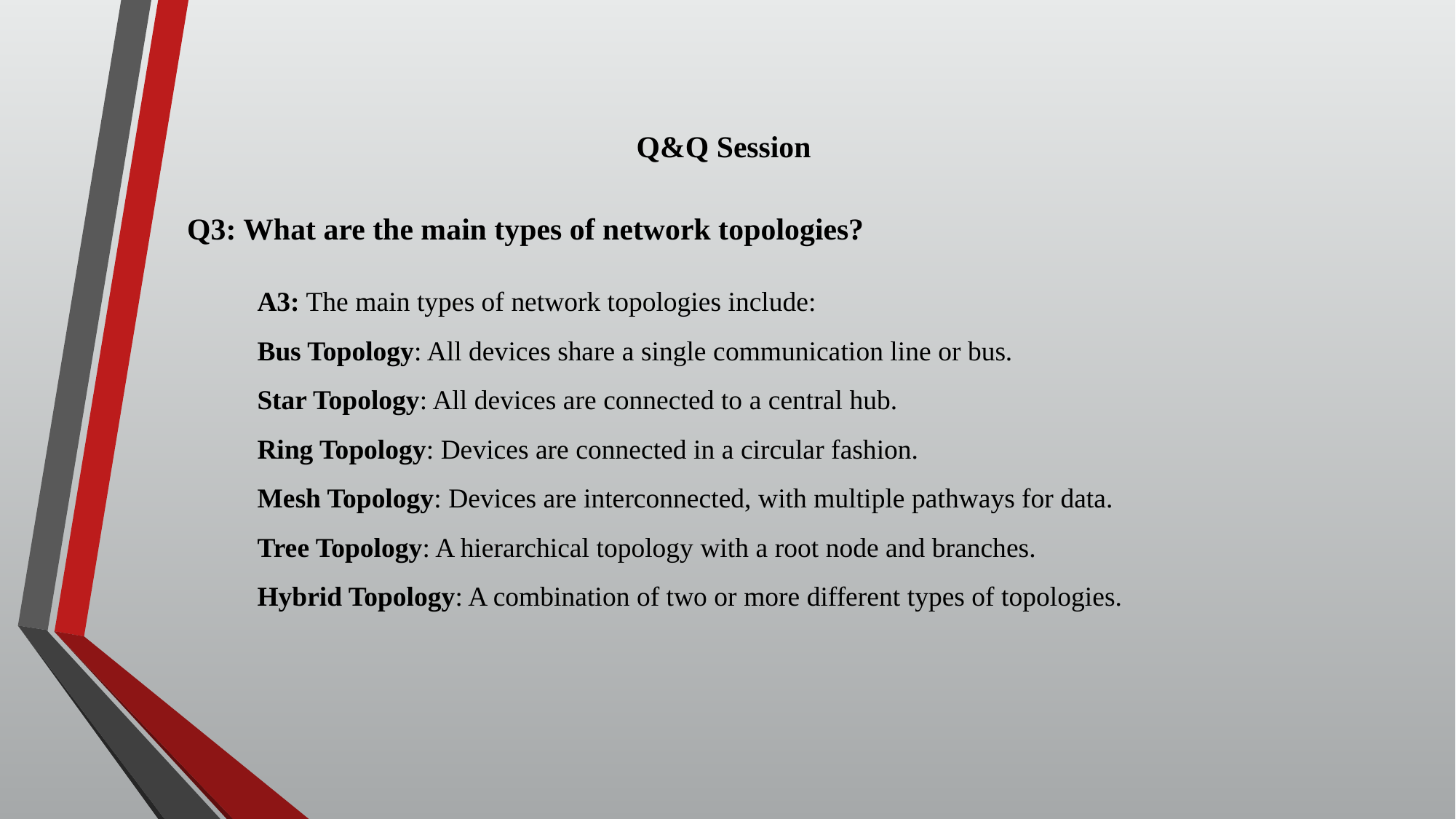

Q&Q Session
Q3: What are the main types of network topologies?
A3: The main types of network topologies include:
Bus Topology: All devices share a single communication line or bus.
Star Topology: All devices are connected to a central hub.
Ring Topology: Devices are connected in a circular fashion.
Mesh Topology: Devices are interconnected, with multiple pathways for data.
Tree Topology: A hierarchical topology with a root node and branches.
Hybrid Topology: A combination of two or more different types of topologies.